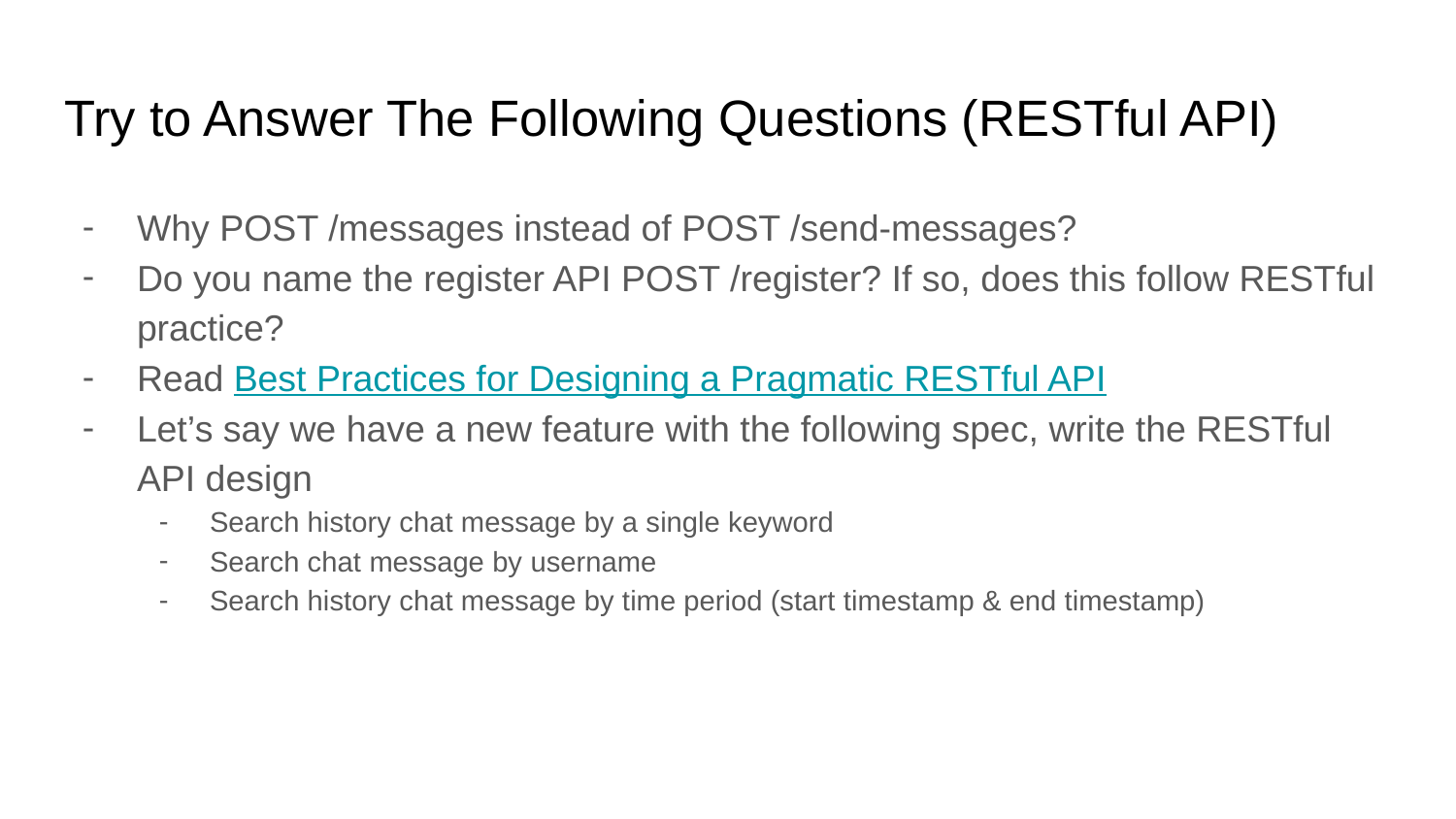

# Try to Answer The Following Questions (RESTful API)
Why POST /messages instead of POST /send-messages?
Do you name the register API POST /register? If so, does this follow RESTful practice?
Read Best Practices for Designing a Pragmatic RESTful API
Let’s say we have a new feature with the following spec, write the RESTful API design
Search history chat message by a single keyword
Search chat message by username
Search history chat message by time period (start timestamp & end timestamp)